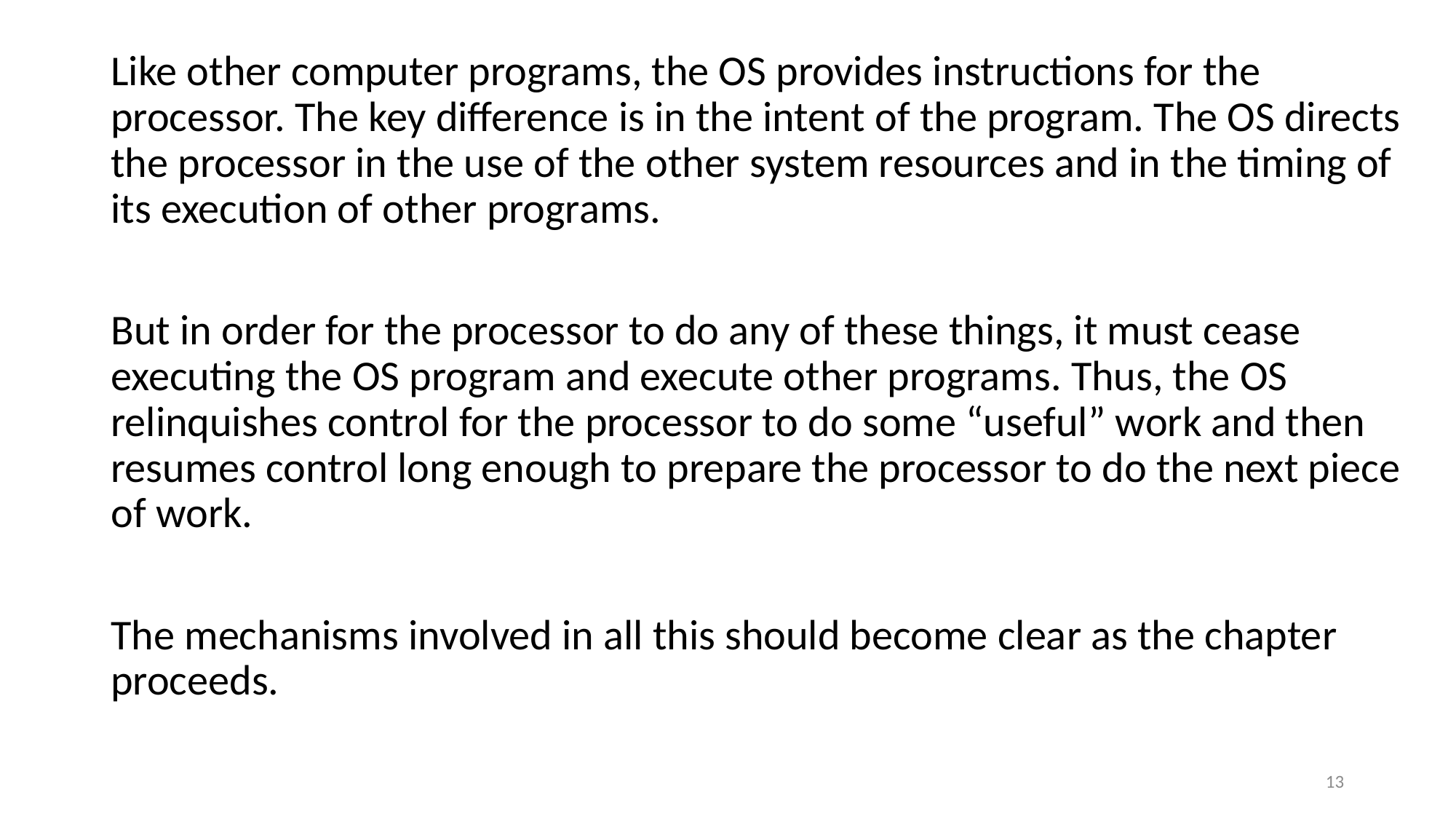

#
Like other computer programs, the OS provides instructions for the processor. The key difference is in the intent of the program. The OS directs the processor in the use of the other system resources and in the timing of its execution of other programs.

But in order for the processor to do any of these things, it must cease executing the OS program and execute other programs. Thus, the OS relinquishes control for the processor to do some “useful” work and then resumes control long enough to prepare the processor to do the next piece of work.

The mechanisms involved in all this should become clear as the chapter proceeds.
13